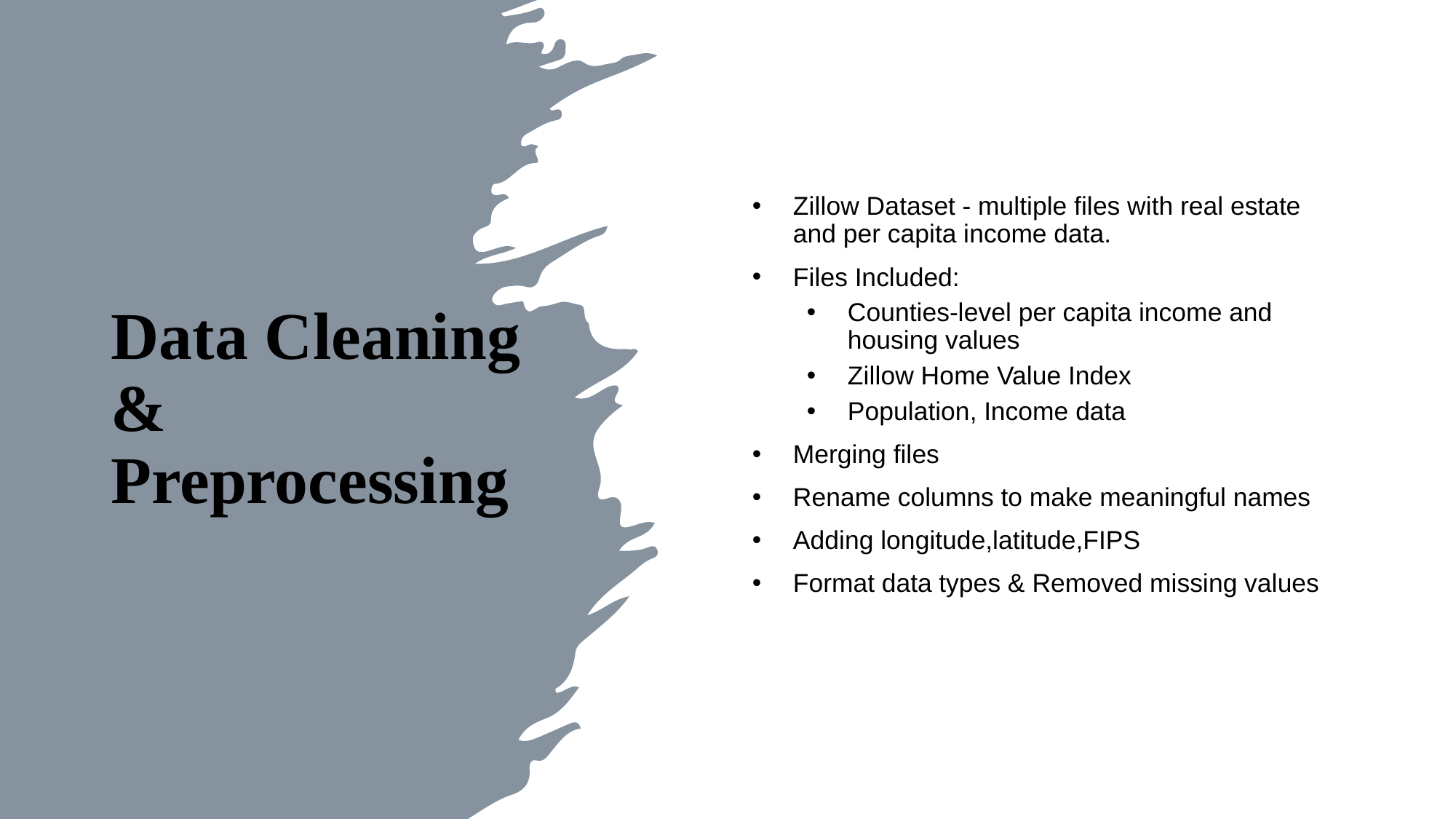

# Data Cleaning & Preprocessing
Zillow Dataset - multiple files with real estate and per capita income data.
Files Included:
Counties-level per capita income and housing values
Zillow Home Value Index
Population, Income data
Merging files
Rename columns to make meaningful names
Adding longitude,latitude,FIPS
Format data types & Removed missing values